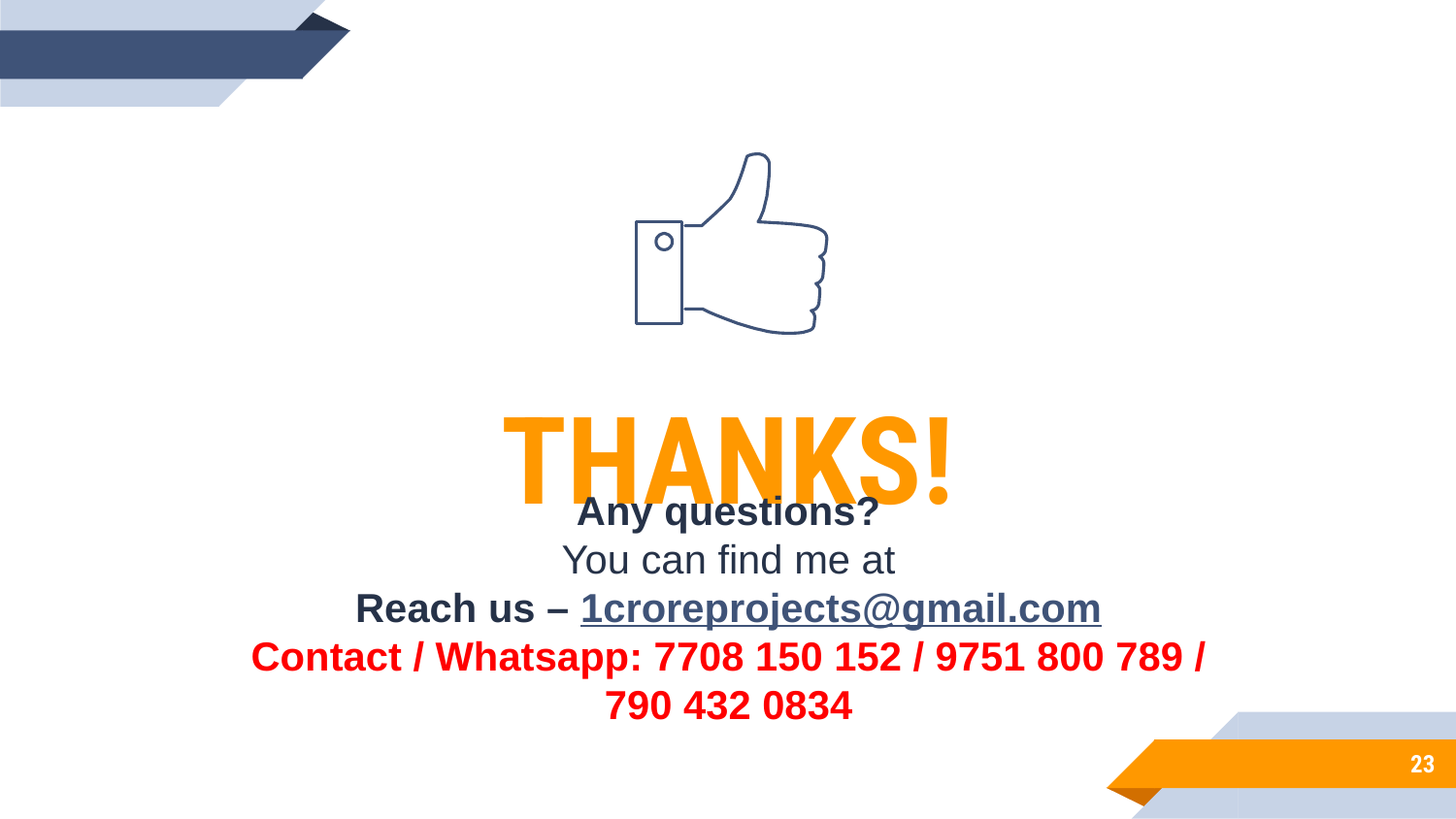

THANKS!
Any questions?
You can find me at
Reach us – 1croreprojects@gmail.com
Contact / Whatsapp: 7708 150 152 / 9751 800 789 / 790 432 0834
23